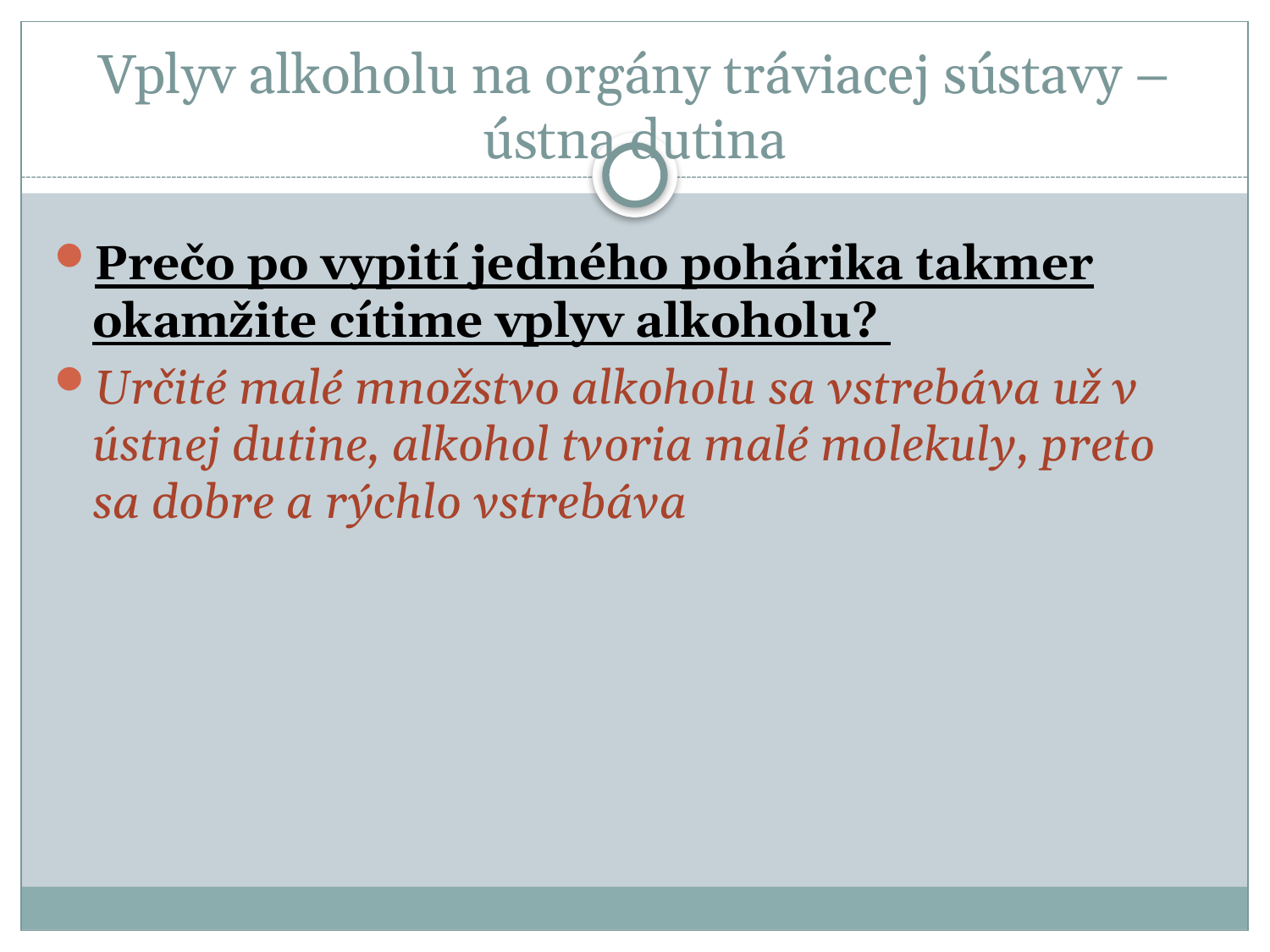

# Vplyv alkoholu na orgány tráviacej sústavy – ústna dutina
Prečo po vypití jedného pohárika takmer okamžite cítime vplyv alkoholu?
Určité malé množstvo alkoholu sa vstrebáva už v ústnej dutine, alkohol tvoria malé molekuly, preto sa dobre a rýchlo vstrebáva